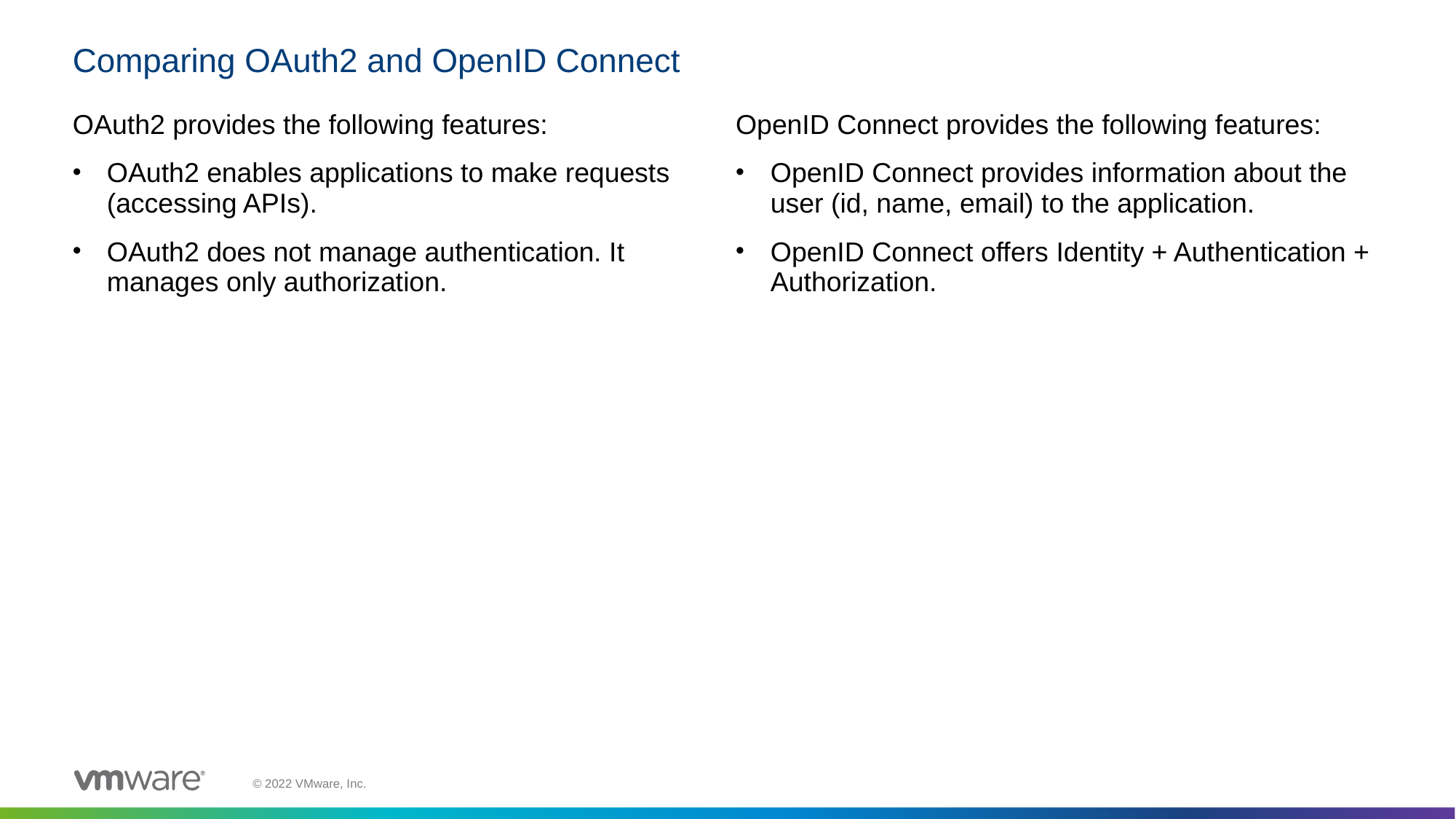

# Comparing OAuth2 and OpenID Connect
OAuth2 provides the following features:
OAuth2 enables applications to make requests (accessing APIs).
OAuth2 does not manage authentication. It manages only authorization.

OpenID Connect provides the following features:
OpenID Connect provides information about the user (id, name, email) to the application.
OpenID Connect offers Identity + Authentication + Authorization.

M02_Spring Security Fundamentals      |     1 - 31